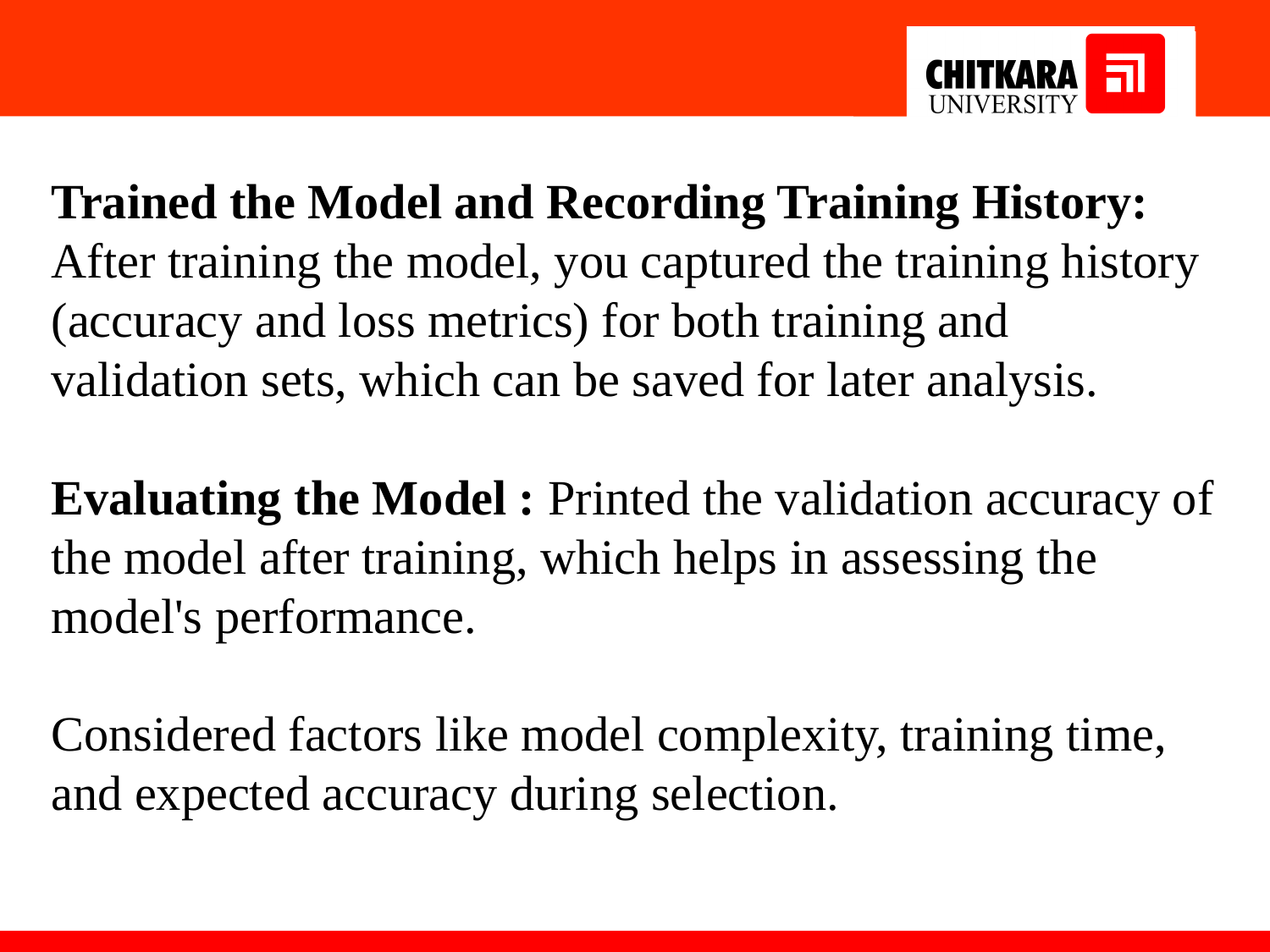

Trained the Model and Recording Training History:
After training the model, you captured the training history (accuracy and loss metrics) for both training and validation sets, which can be saved for later analysis.

Evaluating the Model : Printed the validation accuracy of the model after training, which helps in assessing the model's performance.

Considered factors like model complexity, training time, and expected accuracy during selection.